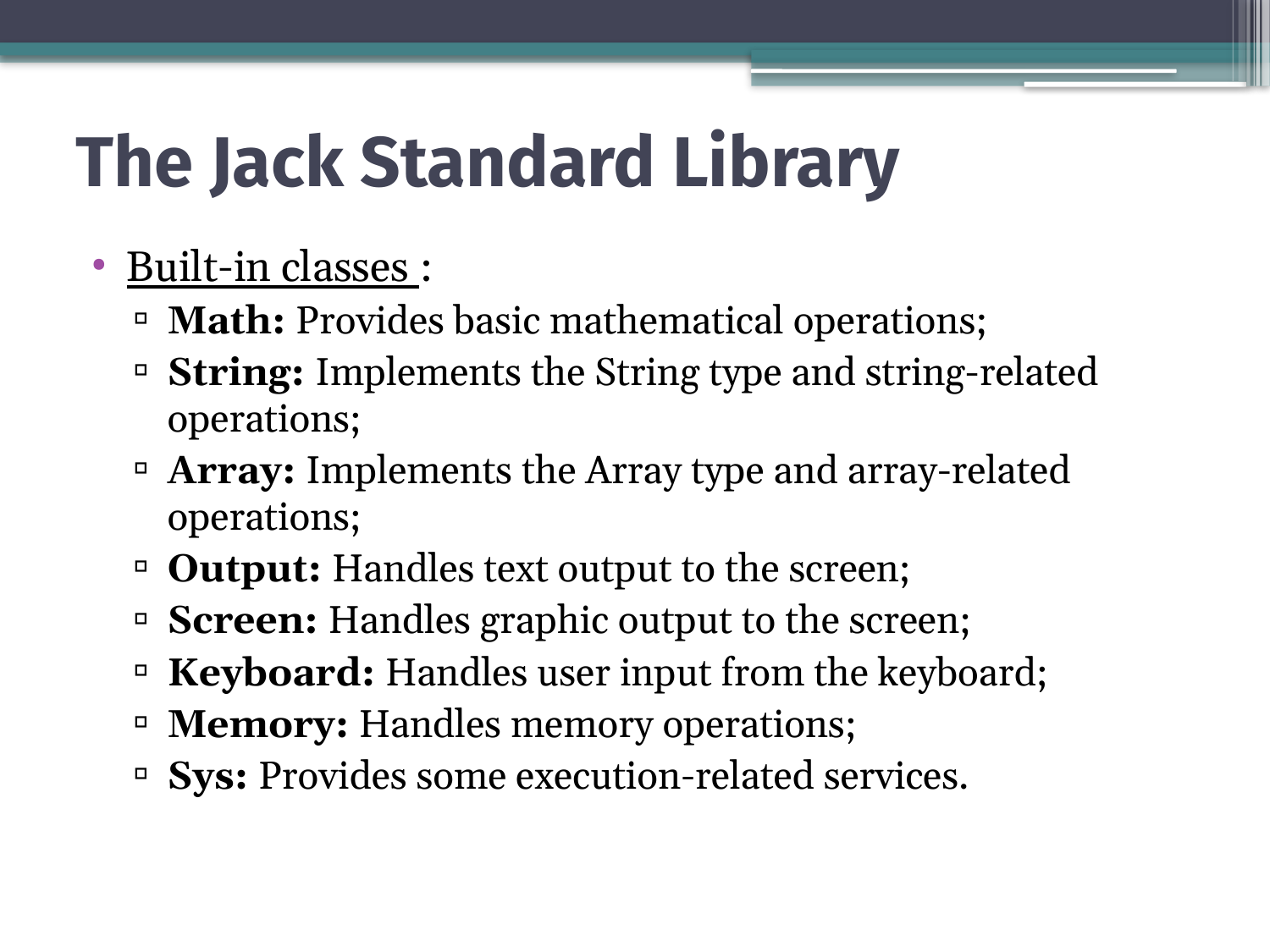

# The Jack Standard Library
Built-in classes :
Math: Provides basic mathematical operations;
String: Implements the String type and string-related operations;
Array: Implements the Array type and array-related operations;
Output: Handles text output to the screen;
Screen: Handles graphic output to the screen;
Keyboard: Handles user input from the keyboard;
Memory: Handles memory operations;
Sys: Provides some execution-related services.